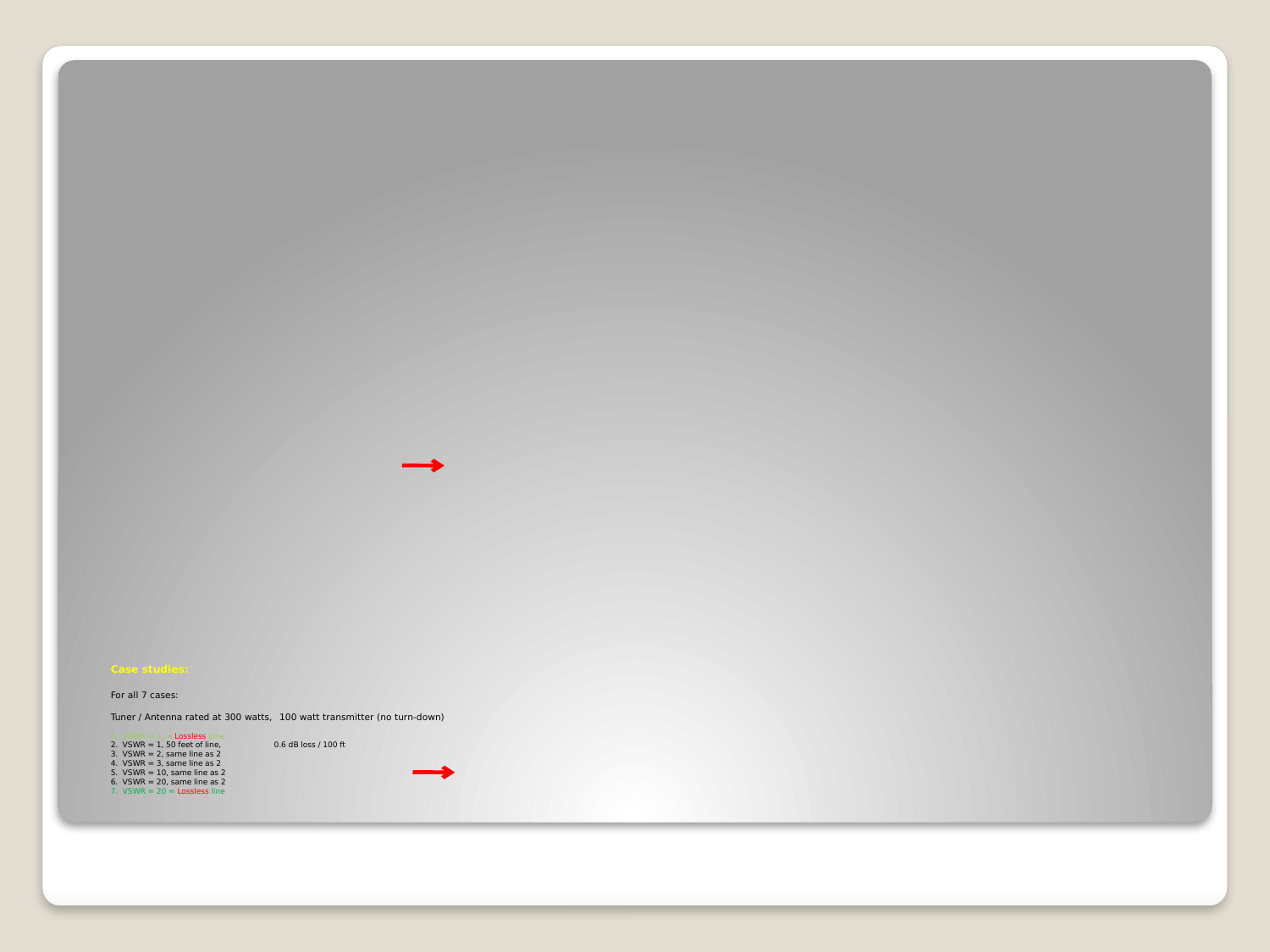

# Case studies: For all 7 cases: Tuner / Antenna rated at 300 watts, 		100 watt transmitter (no turn-down) 1.  VSWR = 1, ≈ Lossless Line 2.  VSWR = 1, 50 feet of line, 			     		        0.6 dB loss / 100 ft 3.  VSWR = 2, same line as 2 4.  VSWR = 3, same line as 2 5.  VSWR = 10, same line as 2 6.  VSWR = 20, same line as 2 7.  VSWR = 20 ≈ Lossless line